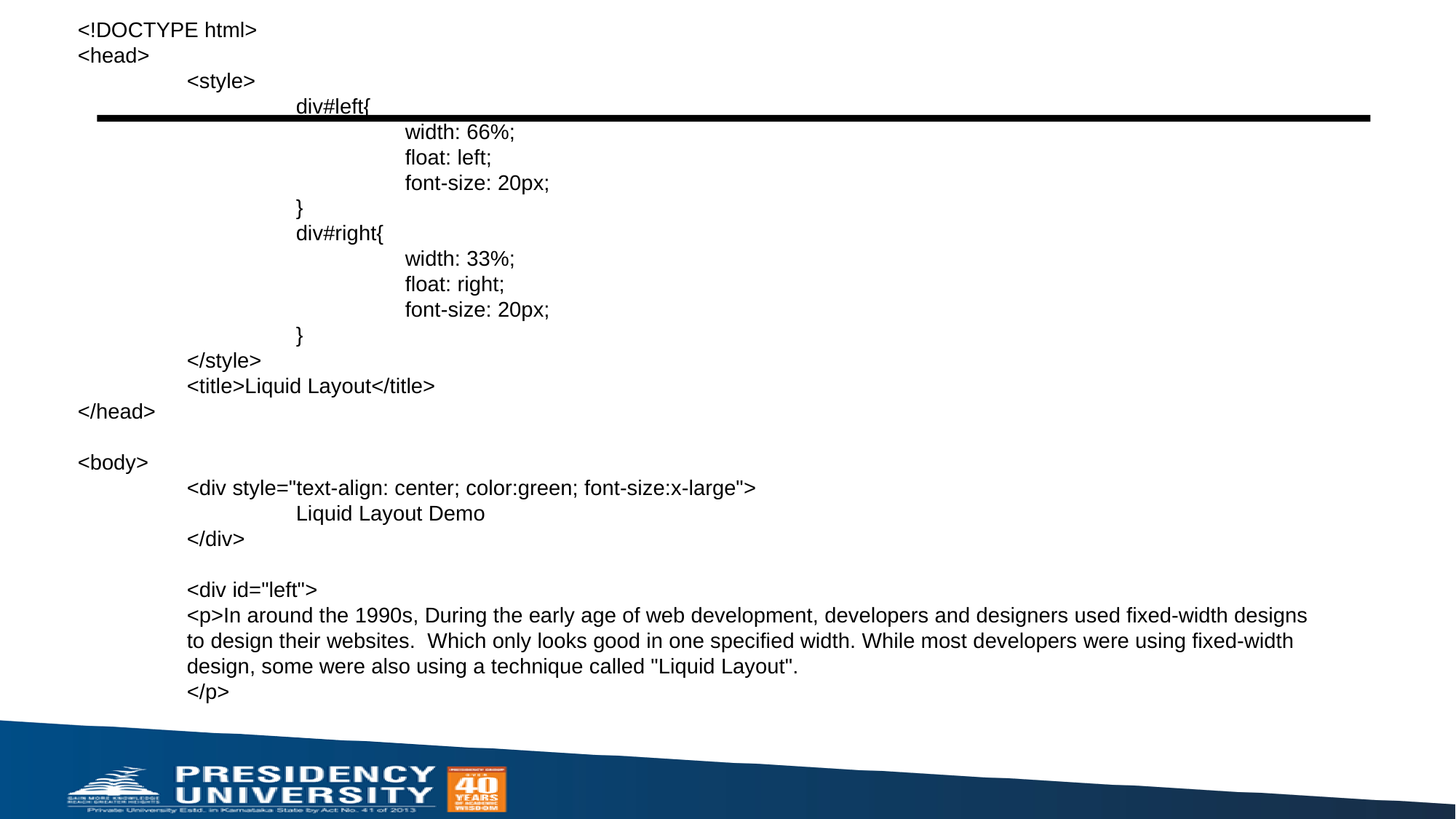

<!DOCTYPE html>
<head>
	<style>
		div#left{
			width: 66%;
			float: left;
			font-size: 20px;
		}
		div#right{
			width: 33%;
			float: right;
			font-size: 20px;
		}
	</style>
	<title>Liquid Layout</title>
</head>

<body>
	<div style="text-align: center; color:green; font-size:x-large">
		Liquid Layout Demo
	</div>

	<div id="left">
	<p>In around the 1990s, During the early age of web development, developers and designers used fixed-width designs 	to design their websites.  Which only looks good in one specified width. While most developers were using fixed-width 	design, some were also using a technique called "Liquid Layout".
	</p>